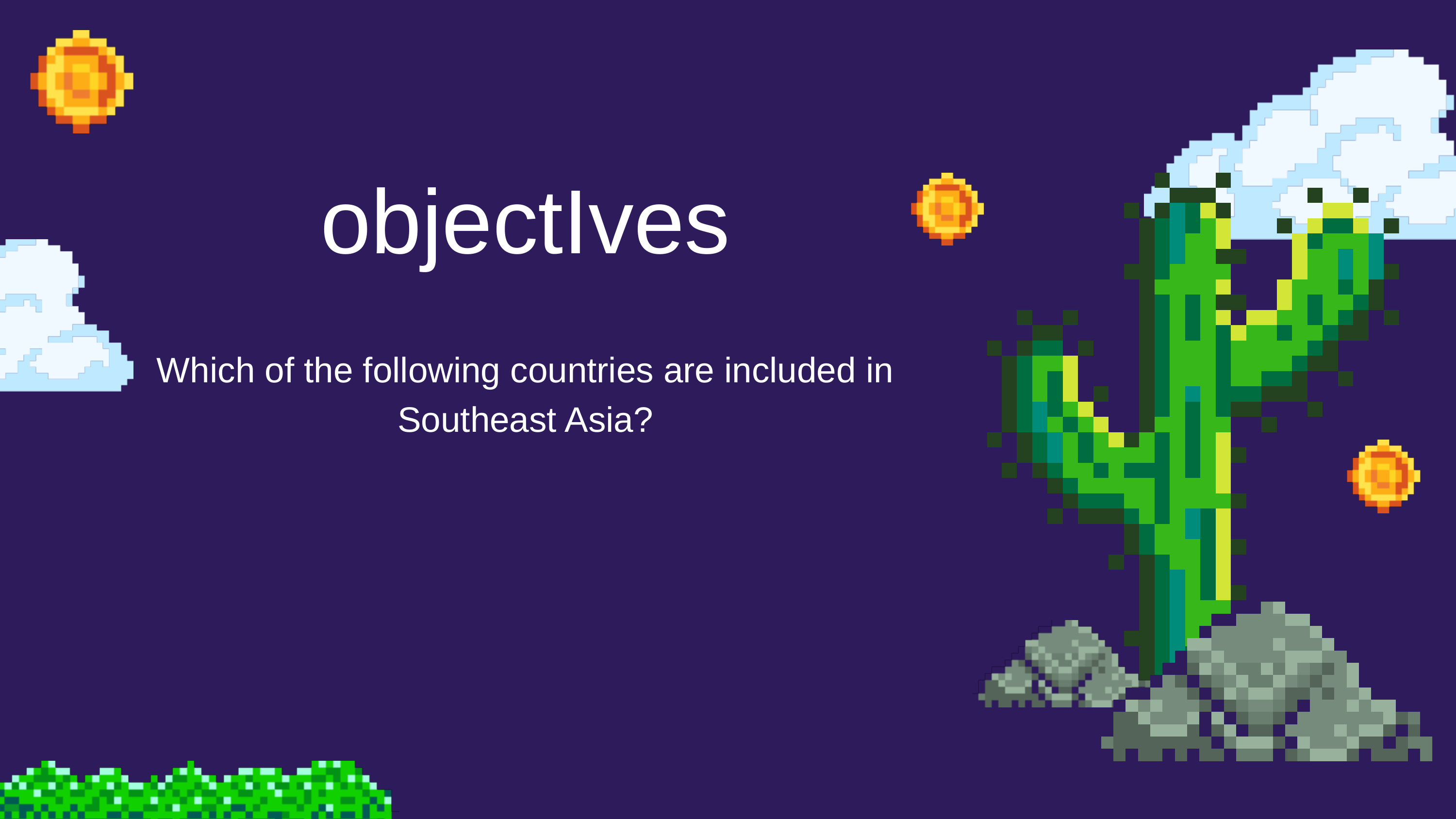

objectIves

Which of the following countries are included in Southeast Asia?